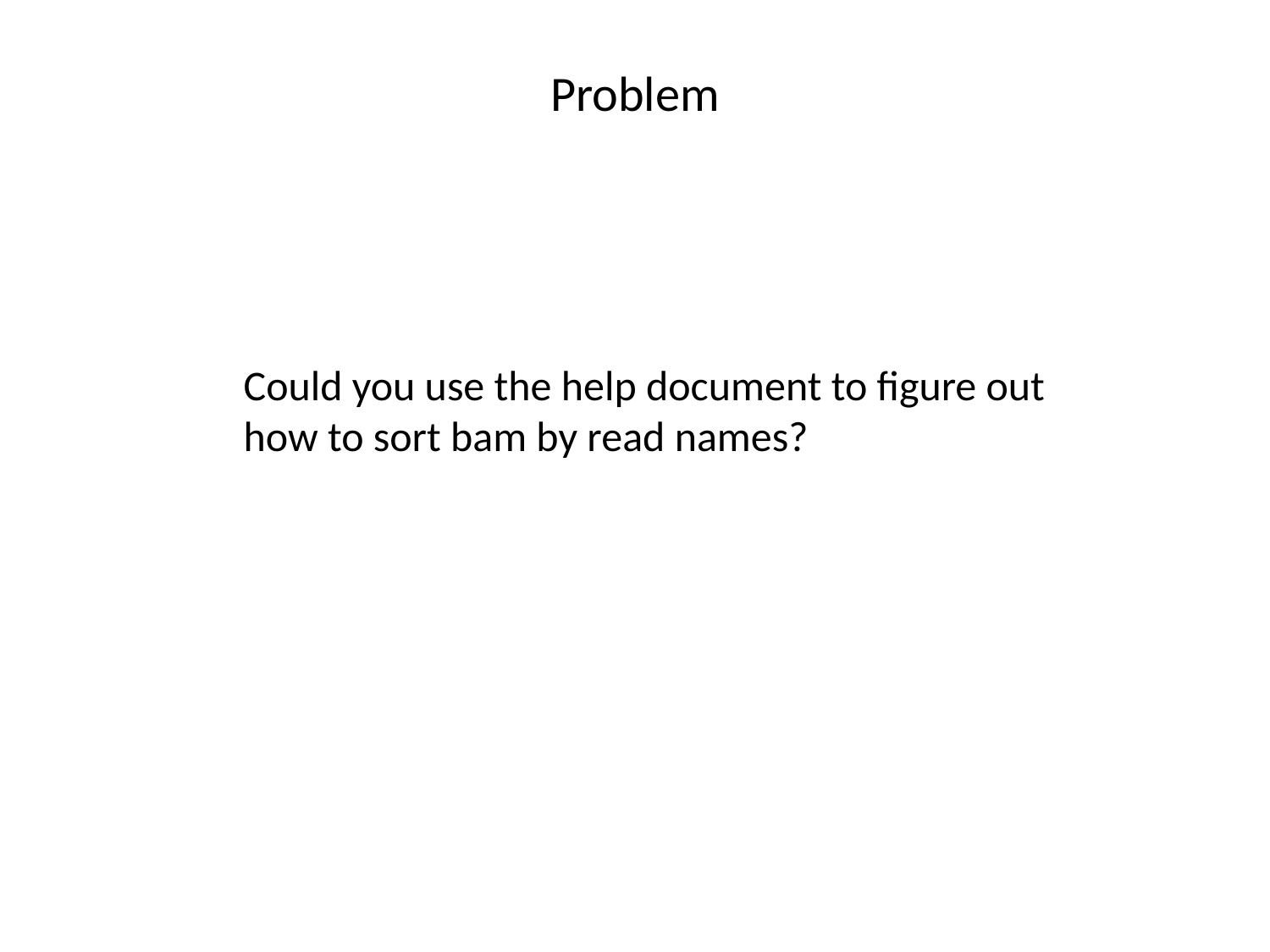

# Problem
Could you use the help document to figure out how to sort bam by read names?